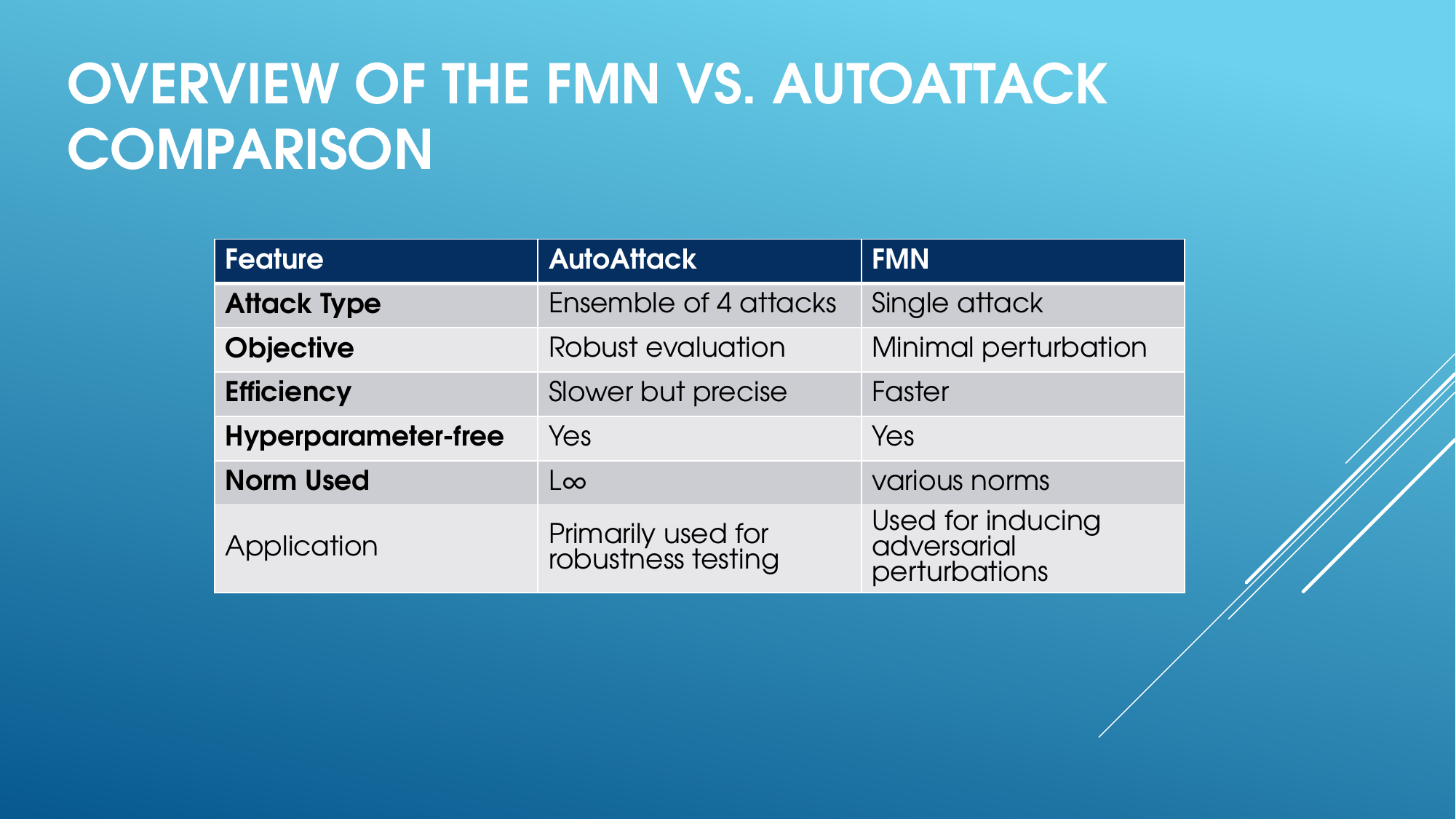

# Overview of the FMN vs. AutoAttack Comparison
| Feature | AutoAttack | FMN |
| --- | --- | --- |
| Attack Type | Ensemble of 4 attacks | Single attack |
| Objective | Robust evaluation | Minimal perturbation |
| Efficiency | Slower but precise | Faster |
| Hyperparameter-free | Yes | Yes |
| Norm Used | L∞​ | various norms |
| Application | Primarily used for robustness testing | Used for inducing adversarial perturbations |